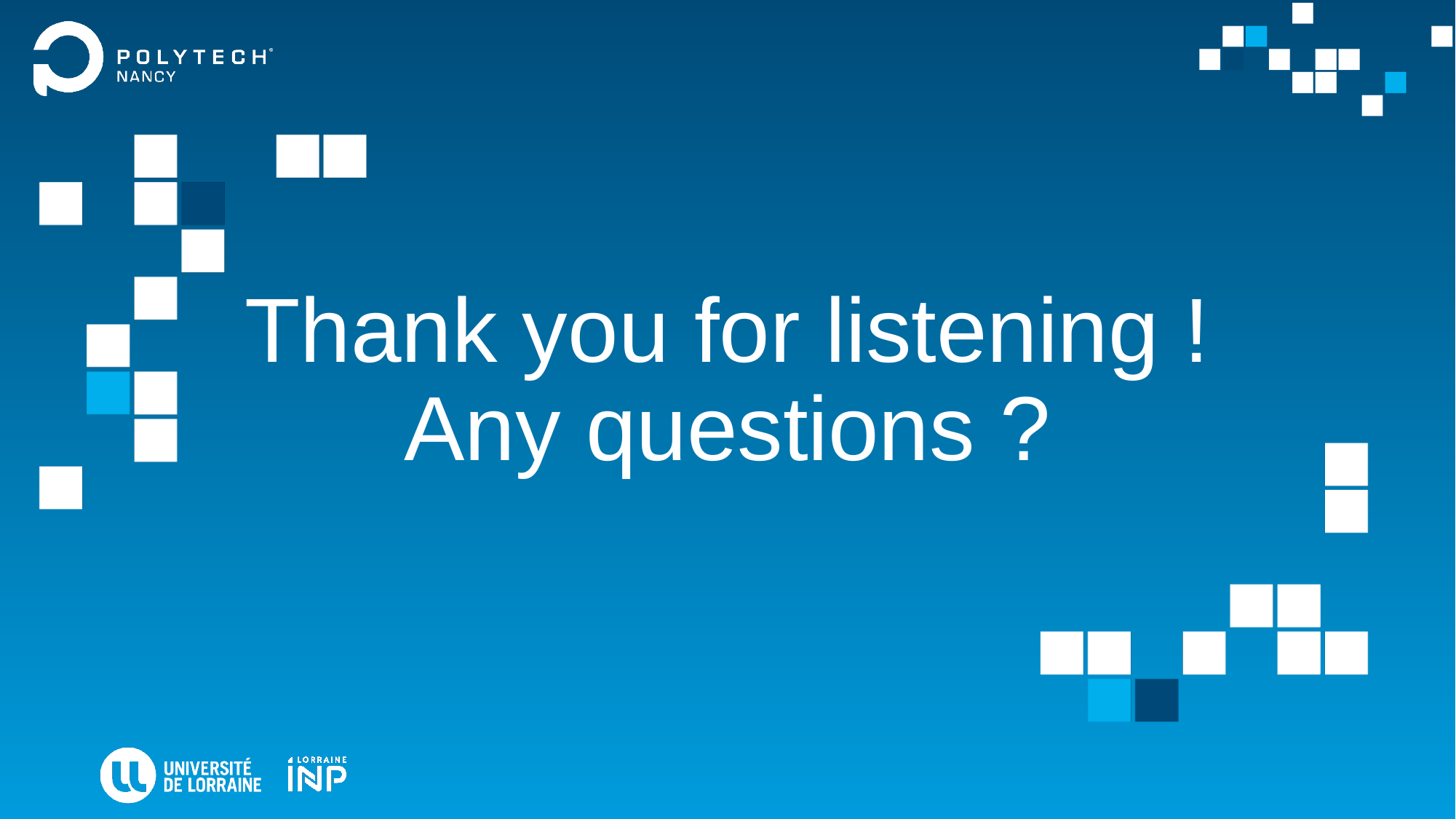

# Thank you for listening ! Any questions ?